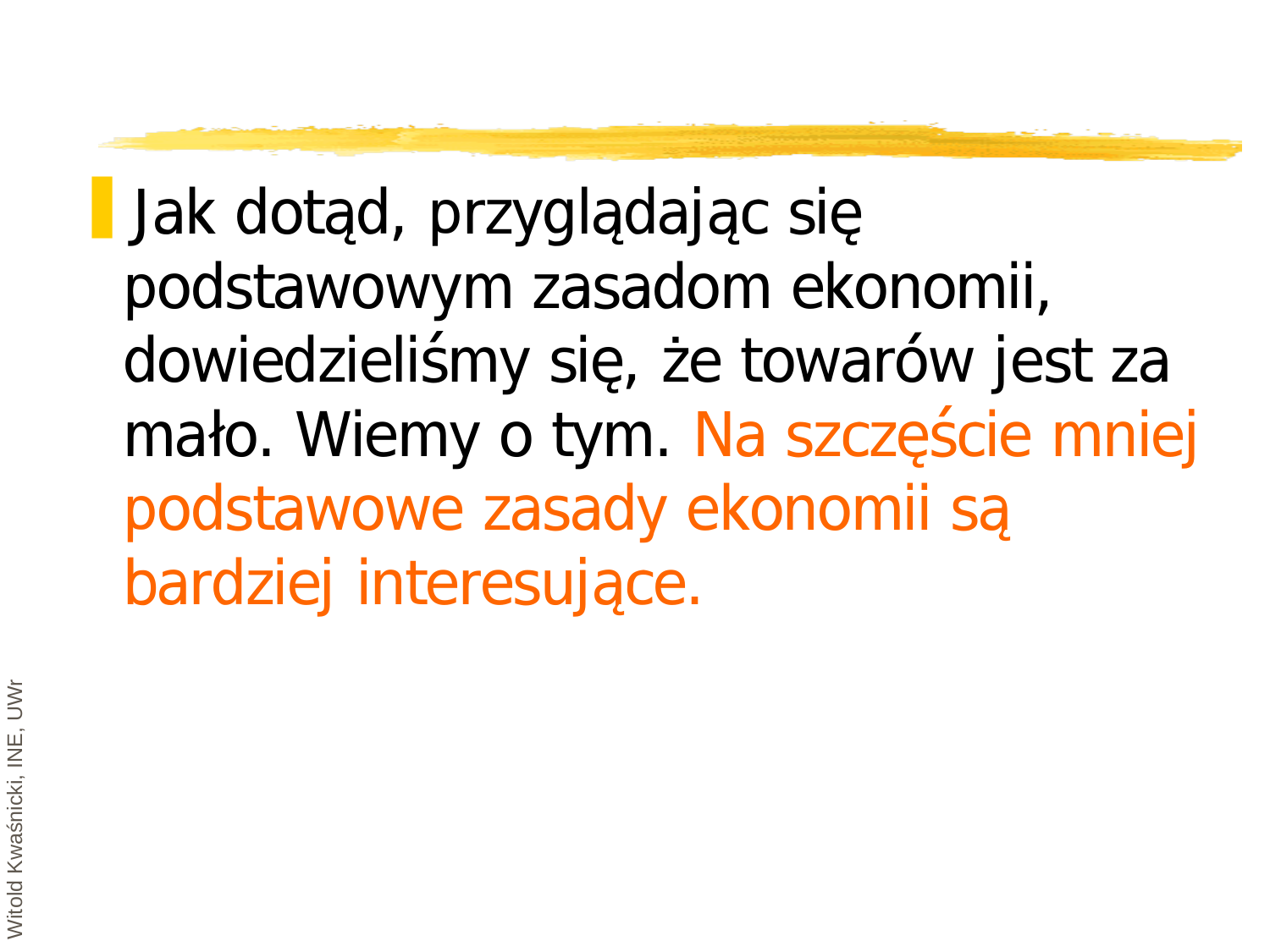

#
Jak dotąd, przyglądając się podstawowym zasadom ekonomii, dowiedzieliśmy się, że towarów jest za mało. Wiemy o tym. Na szczęście mniej podstawowe zasady ekonomii są bardziej interesujące.

Witold Kwaśnicki, INE, UWr